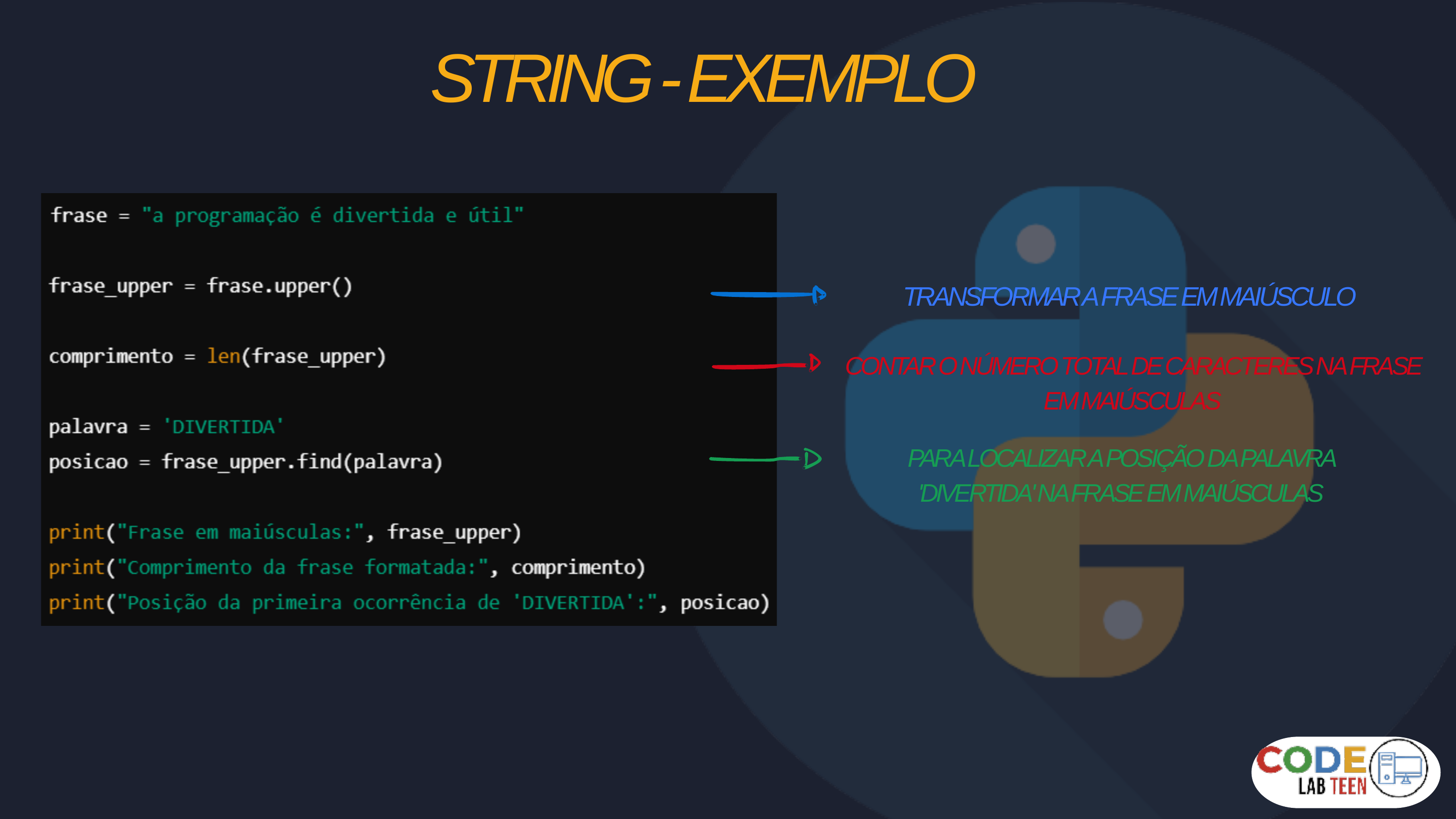

STRING - EXEMPLO

TRANSFORMAR A FRASE EM MAIÚSCULO

CONTAR O NÚMERO TOTAL DE CARACTERES NA FRASE EM MAIÚSCULAS

PARA LOCALIZAR A POSIÇÃO DA PALAVRA 'DIVERTIDA' NA FRASE EM MAIÚSCULAS